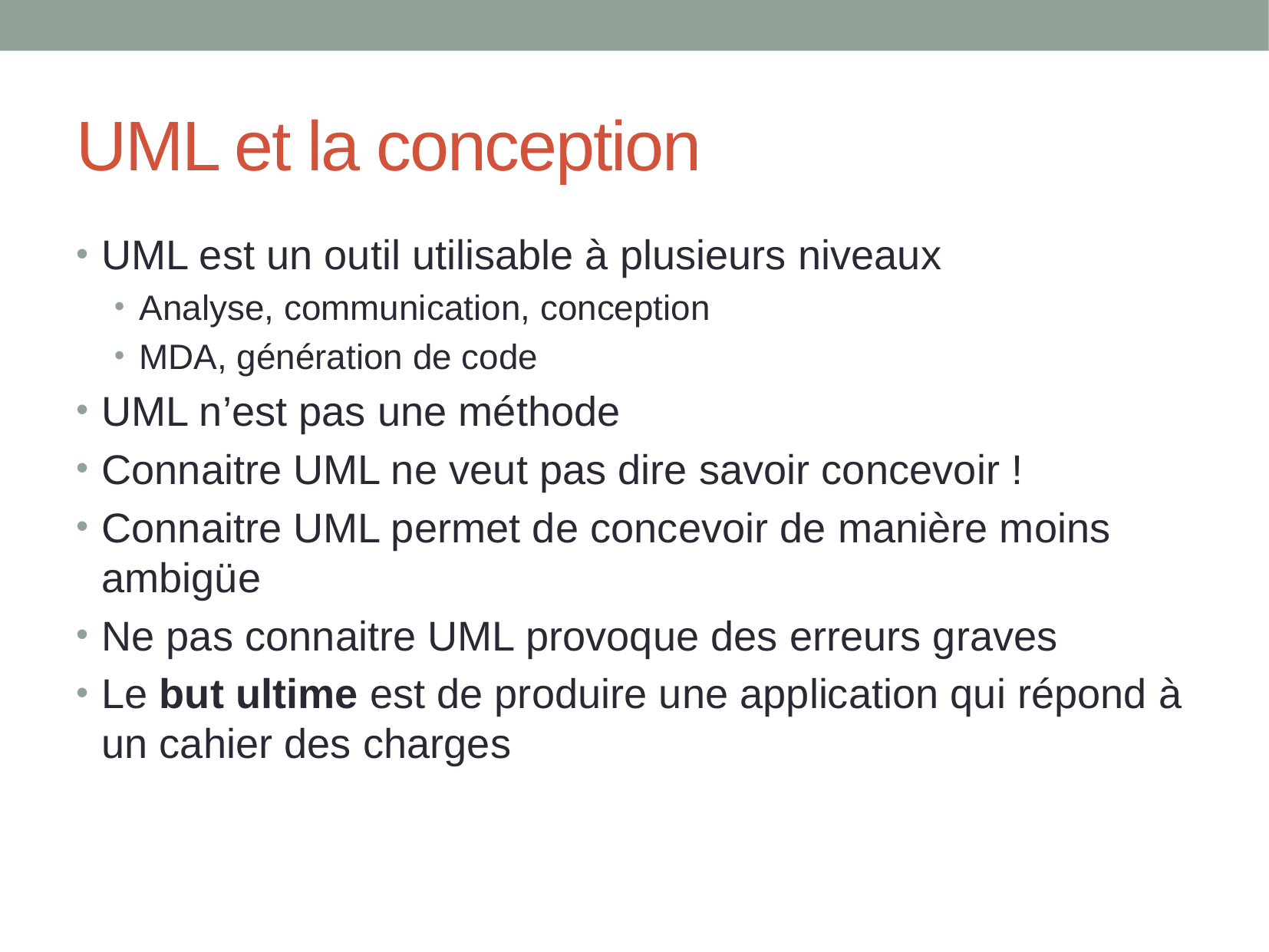

# UML et la conception
UML est un outil utilisable à plusieurs niveaux
Analyse, communication, conception
MDA, génération de code
UML n’est pas une méthode
Connaitre UML ne veut pas dire savoir concevoir !
Connaitre UML permet de concevoir de manière moins ambigüe
Ne pas connaitre UML provoque des erreurs graves
Le but ultime est de produire une application qui répond à un cahier des charges